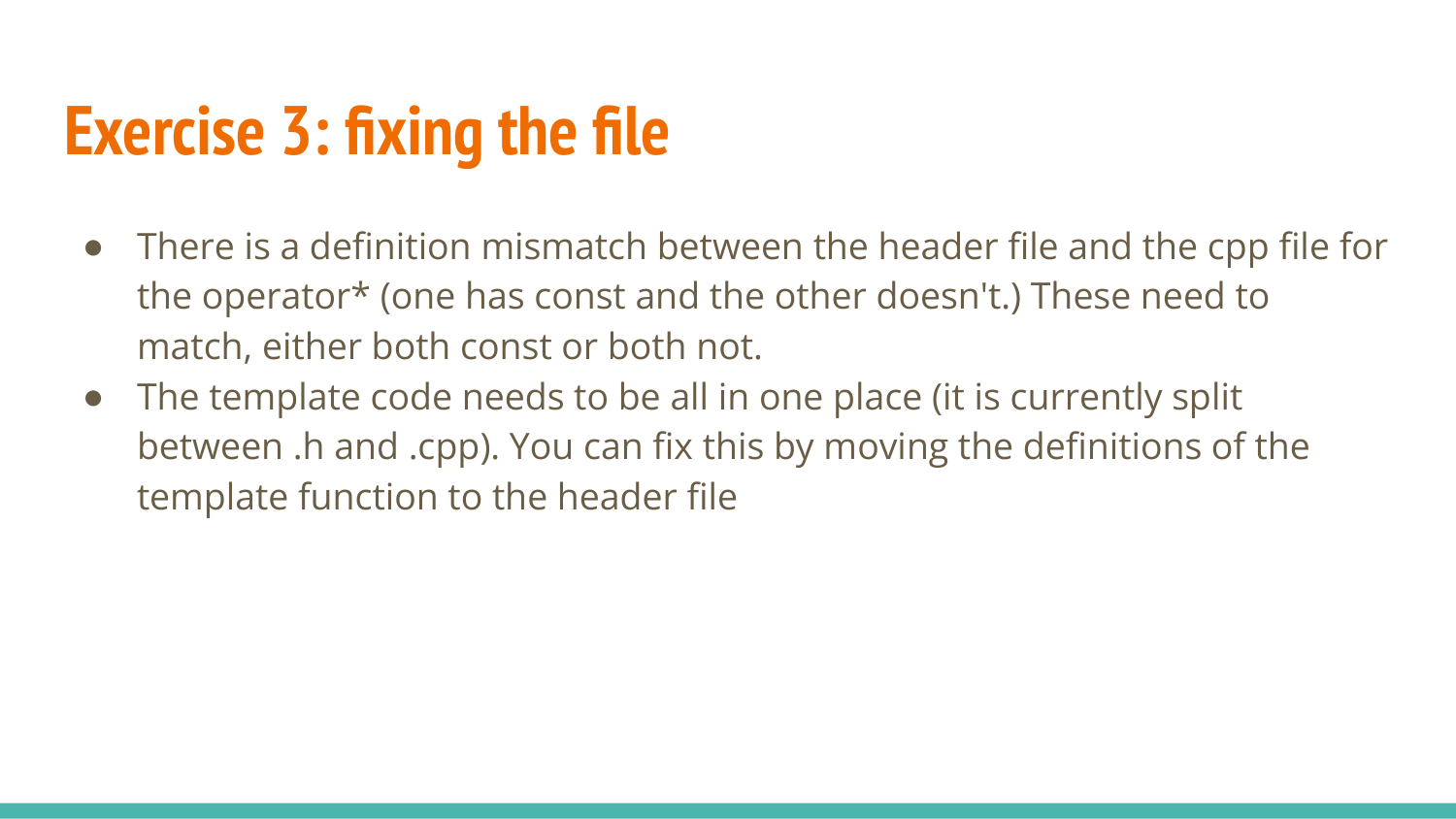

# Exercise 3: fixing the file
There is a definition mismatch between the header file and the cpp file for the operator* (one has const and the other doesn't.) These need to match, either both const or both not.
The template code needs to be all in one place (it is currently split between .h and .cpp). You can fix this by moving the definitions of the template function to the header file